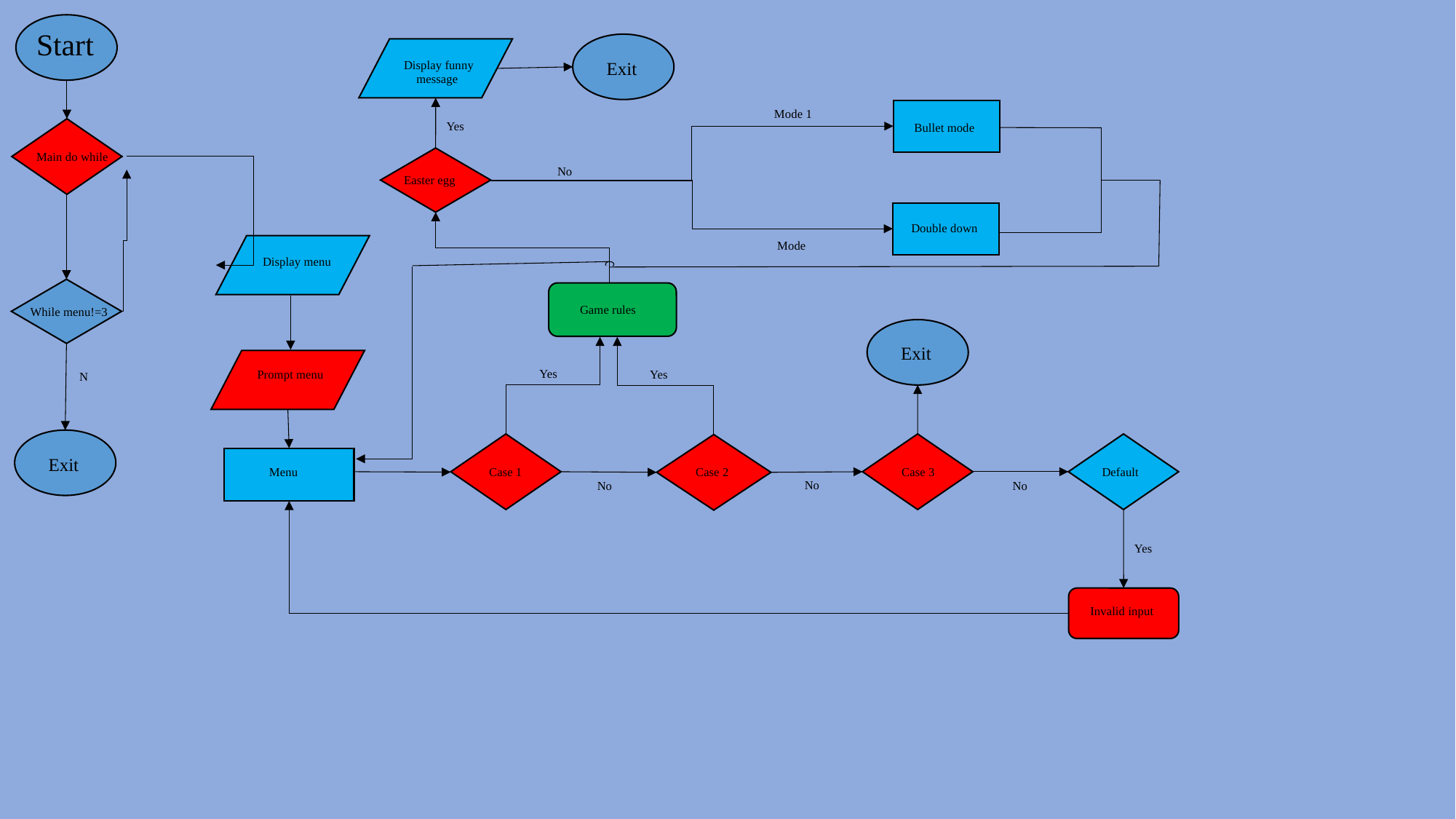

Start

Display funny message
Exit

Mode 1
Yes
Bullet mode

Main do while

No
Easter egg

Double down
Mode

Display menu

	Game rules

While menu!=3

Exit

Yes
Prompt menu
Yes
N

Exit

Default
Menu
Case 1
Case 2
Case 3
No
No
No
Yes

Invalid input